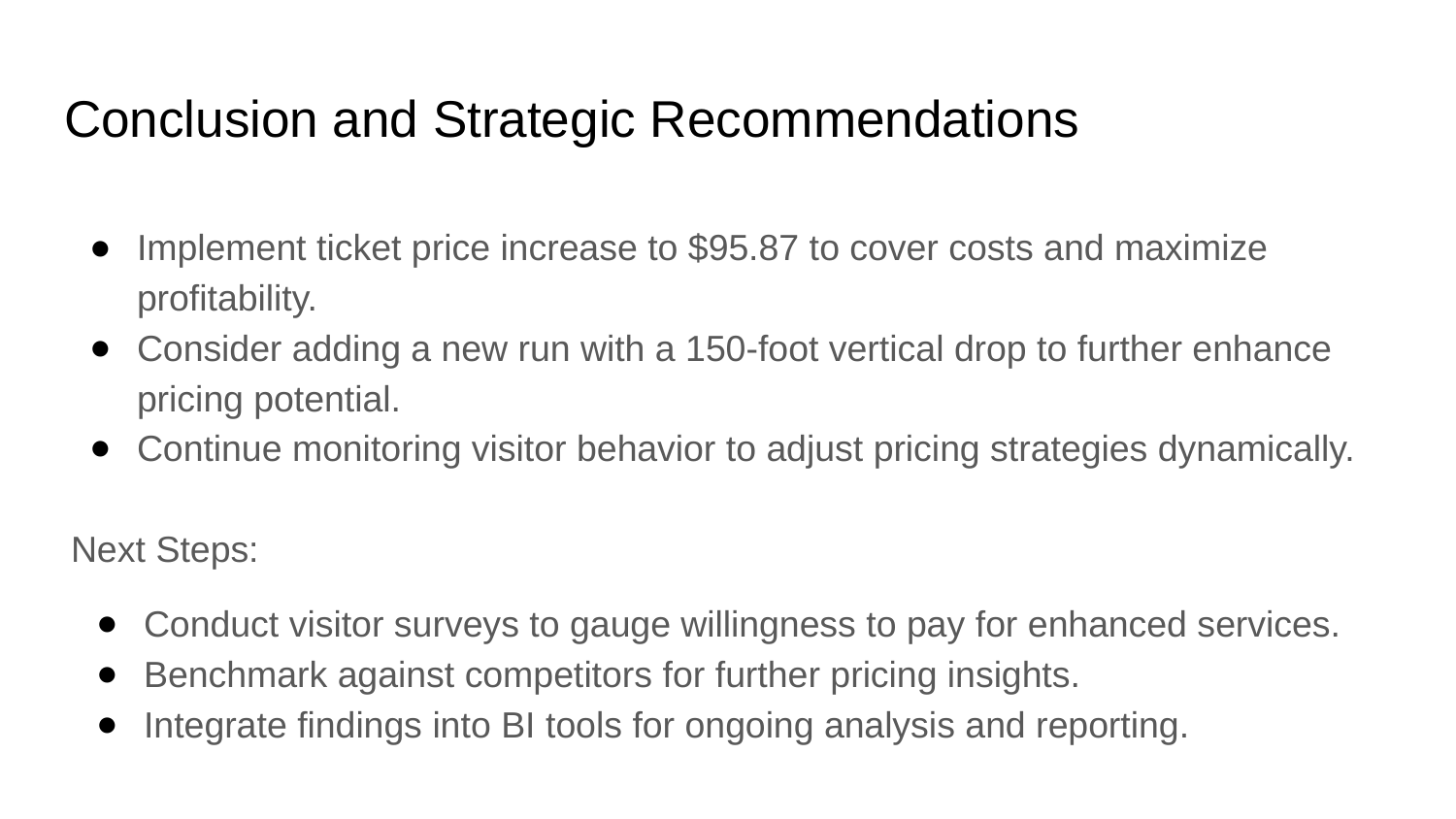

# Conclusion and Strategic Recommendations
Implement ticket price increase to $95.87 to cover costs and maximize profitability.
Consider adding a new run with a 150-foot vertical drop to further enhance pricing potential.
Continue monitoring visitor behavior to adjust pricing strategies dynamically.

Next Steps:
Conduct visitor surveys to gauge willingness to pay for enhanced services.
Benchmark against competitors for further pricing insights.
Integrate findings into BI tools for ongoing analysis and reporting.